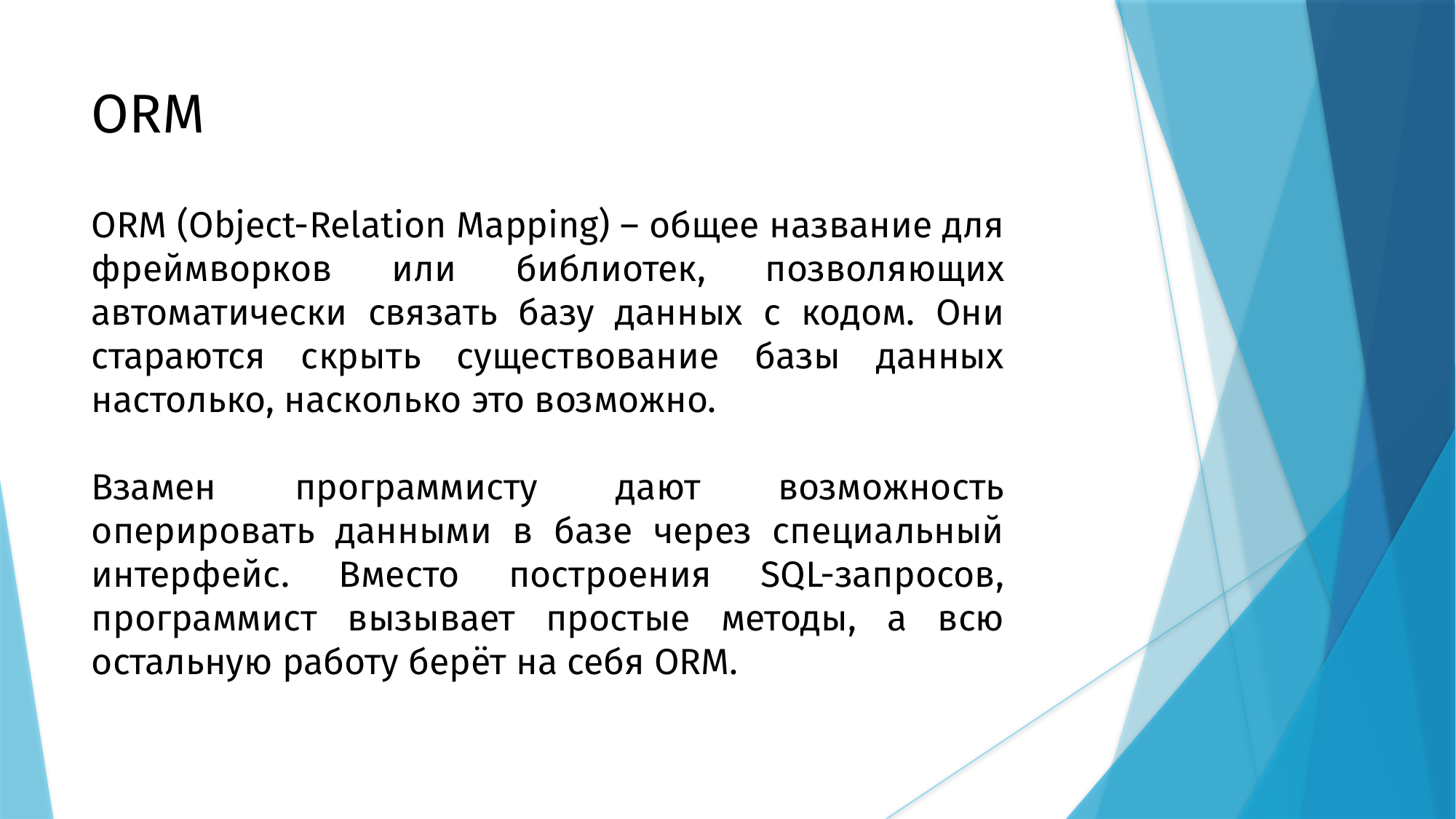

ORM
ORM (Object-Relation Mapping) – общее название для фреймворков или библиотек, позволяющих автоматически связать базу данных с кодом. Они стараются скрыть существование базы данных настолько, насколько это возможно.

Взамен программисту дают возможность оперировать данными в базе через специальный интерфейс. Вместо построения SQL-запросов, программист вызывает простые методы, а всю остальную работу берёт на себя ORM.